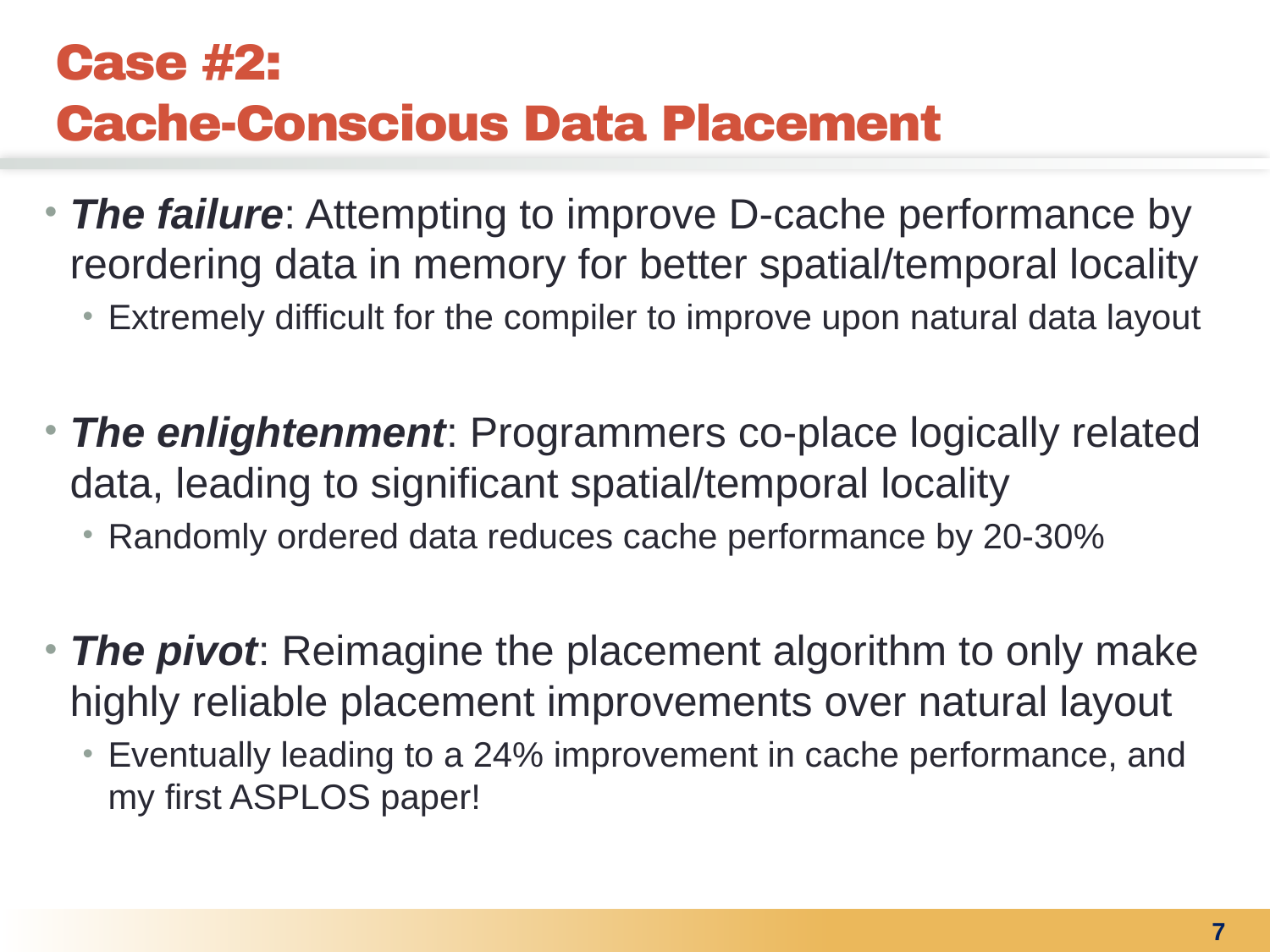

# Case #2: Cache-Conscious Data Placement
The failure: Attempting to improve D-cache performance by reordering data in memory for better spatial/temporal locality
Extremely difficult for the compiler to improve upon natural data layout

The enlightenment: Programmers co-place logically related data, leading to significant spatial/temporal locality
Randomly ordered data reduces cache performance by 20-30%

The pivot: Reimagine the placement algorithm to only make highly reliable placement improvements over natural layout
Eventually leading to a 24% improvement in cache performance, and my first ASPLOS paper!
7